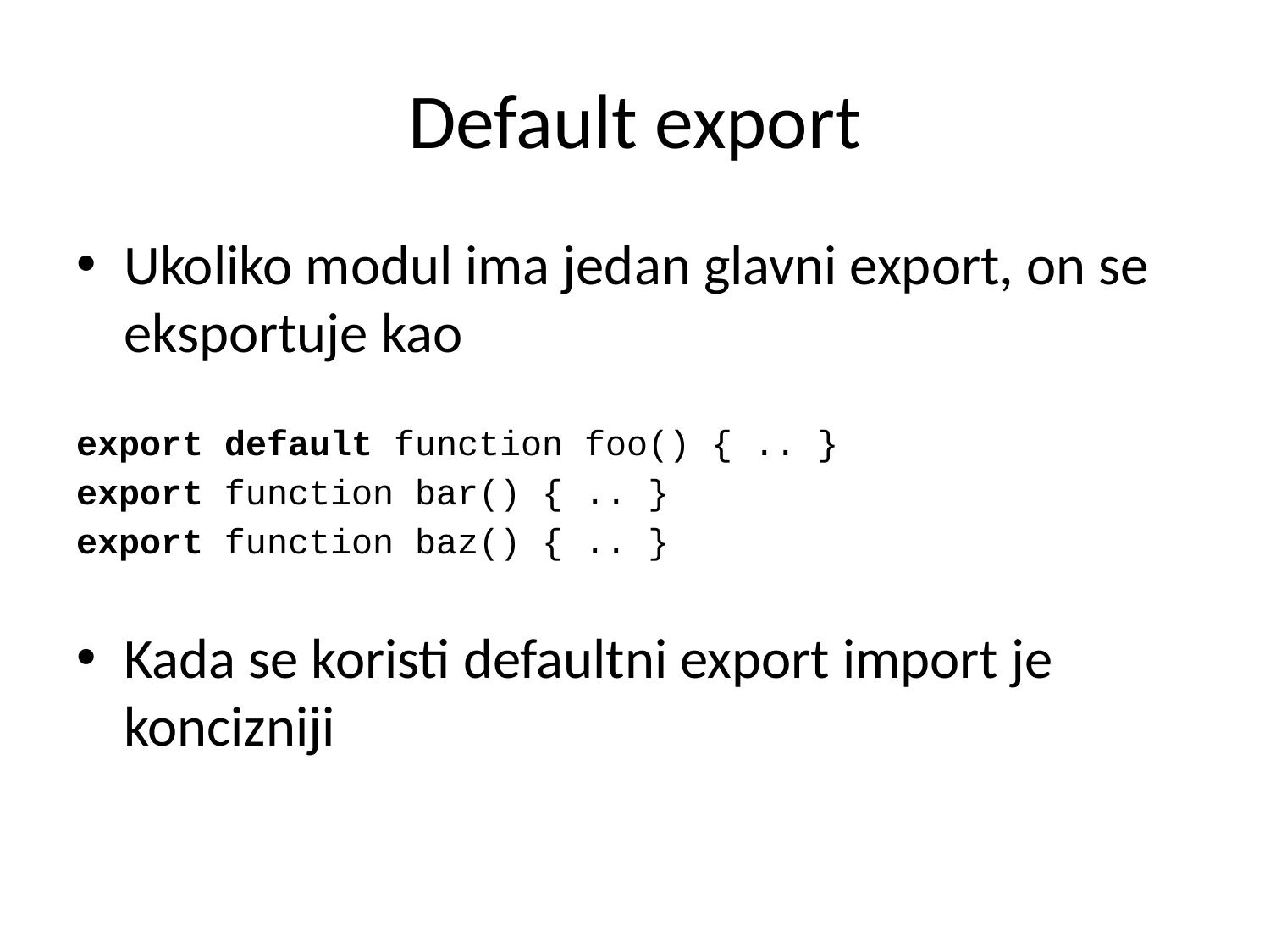

# Default export
Ukoliko modul ima jedan glavni export, on se eksportuje kao

export default function foo() { .. }
export function bar() { .. }
export function baz() { .. }

Kada se koristi defaultni export import je koncizniji